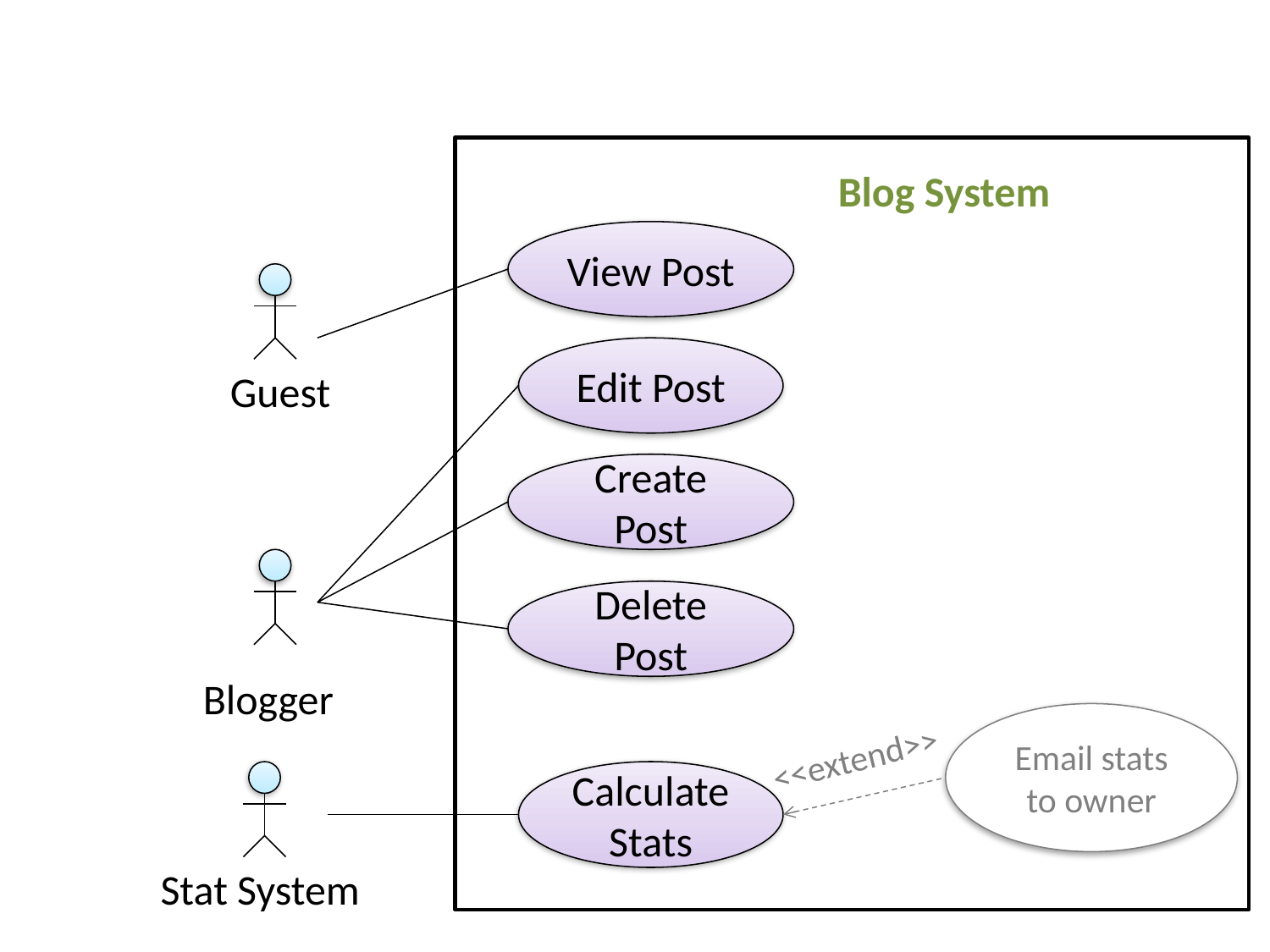

Blog System
View Post

Edit Post
Guest
Create Post

Delete Post
Blogger
Email stats to owner
<<extend>>

Calculate Stats
Stat System